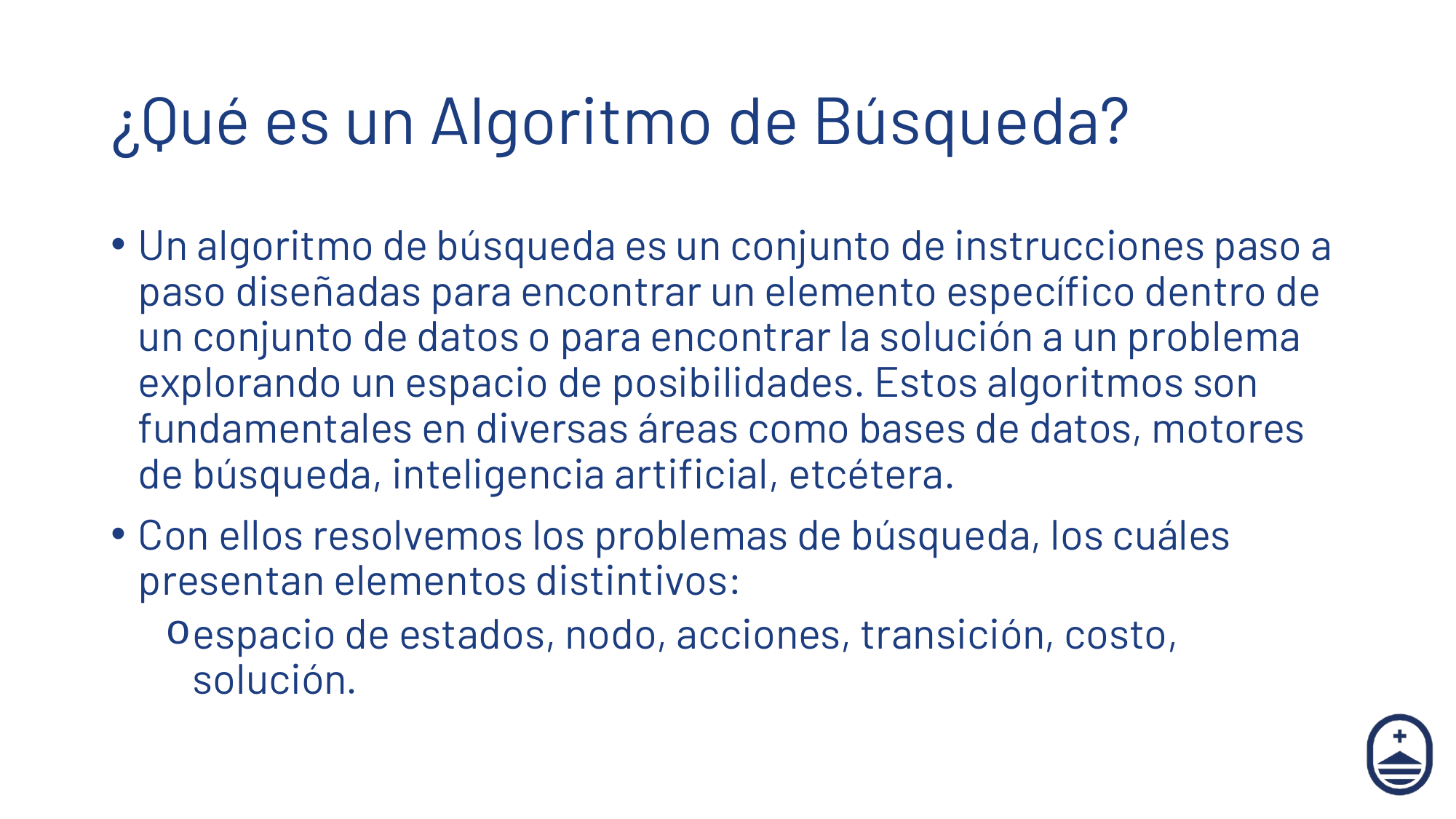

# ¿Qué es un Algoritmo de Búsqueda?
Un algoritmo de búsqueda es un conjunto de instrucciones paso a paso diseñadas para encontrar un elemento específico dentro de un conjunto de datos o para encontrar la solución a un problema explorando un espacio de posibilidades. Estos algoritmos son fundamentales en diversas áreas como bases de datos, motores de búsqueda, inteligencia artificial, etcétera.
Con ellos resolvemos los problemas de búsqueda, los cuáles presentan elementos distintivos:
espacio de estados, nodo, acciones, transición, costo, solución.